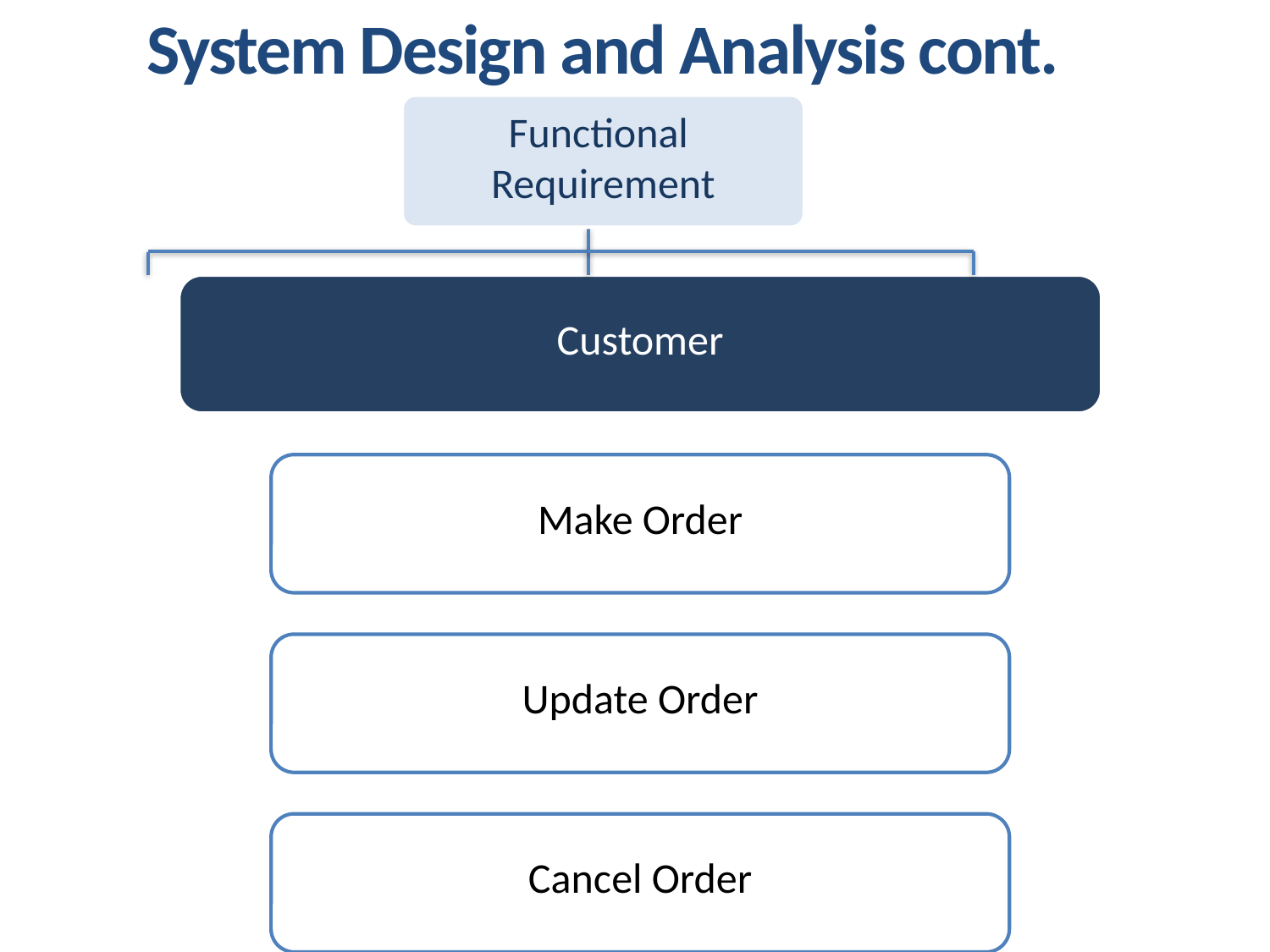

System Design and Analysis cont.
Functional
Requirement
Customer
Make Order
Update Order
Cancel Order